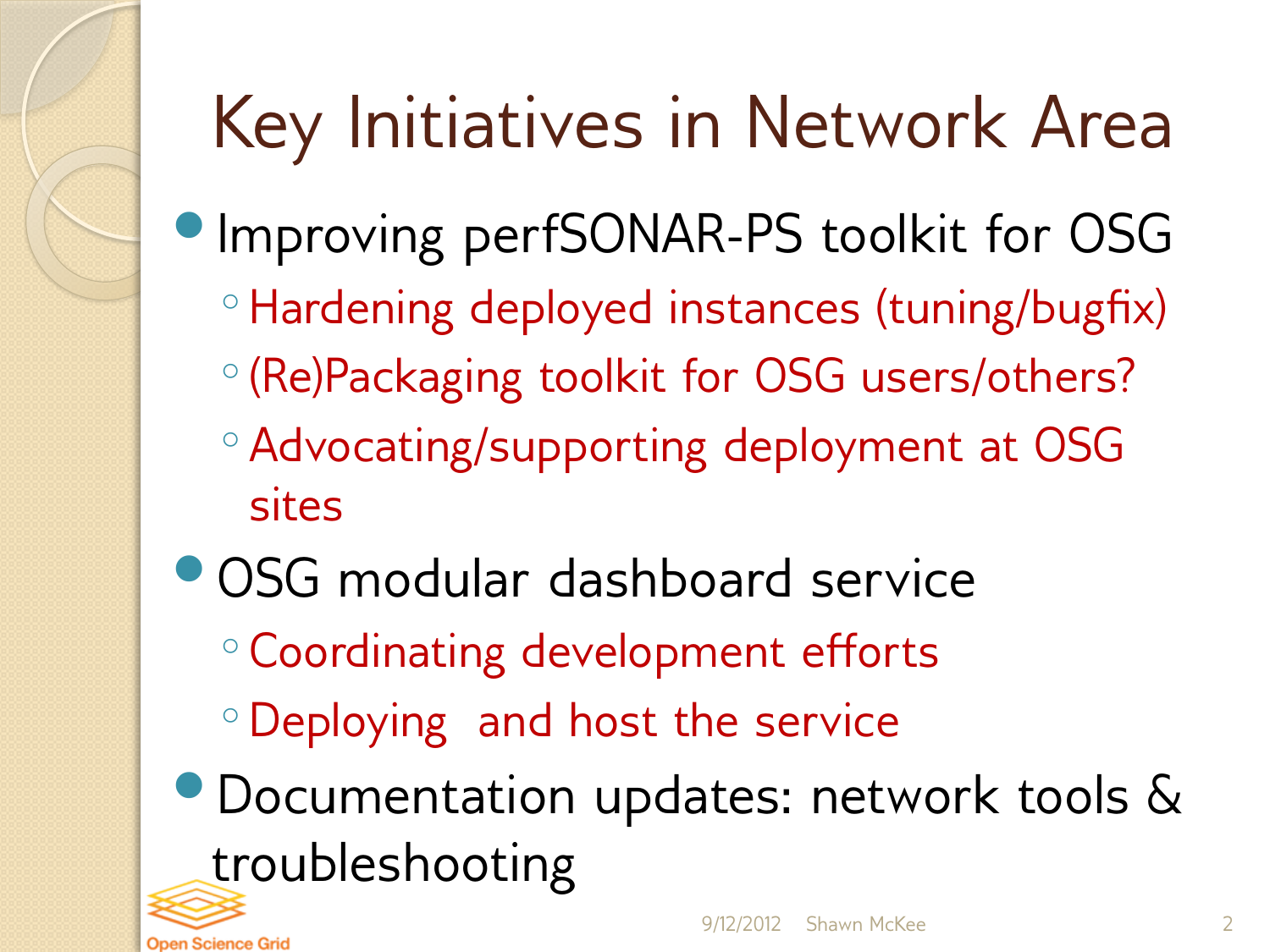

# Key Initiatives in Network Area
Improving perfSONAR-PS toolkit for OSG
Hardening deployed instances (tuning/bugfix)
(Re)Packaging toolkit for OSG users/others?
Advocating/supporting deployment at OSG sites
OSG modular dashboard service
Coordinating development efforts
Deploying  and host the service
Documentation updates: network tools & troubleshooting
9/12/2012
Shawn McKee
2